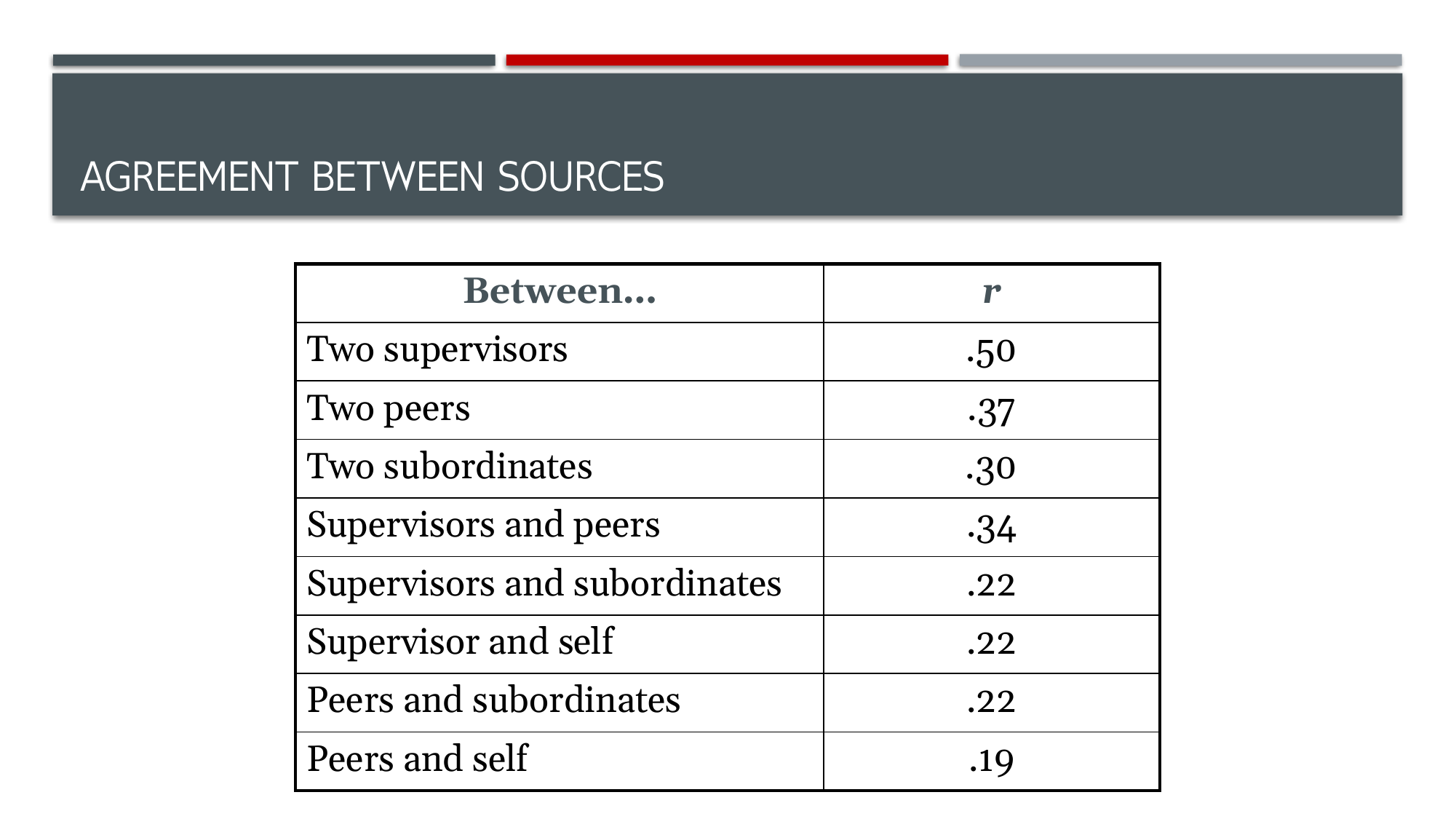

# Agreement Between Sources
| Between… | r |
| --- | --- |
| Two supervisors | .50 |
| Two peers | .37 |
| Two subordinates | .30 |
| Supervisors and peers | .34 |
| Supervisors and subordinates | .22 |
| Supervisor and self | .22 |
| Peers and subordinates | .22 |
| Peers and self | .19 |